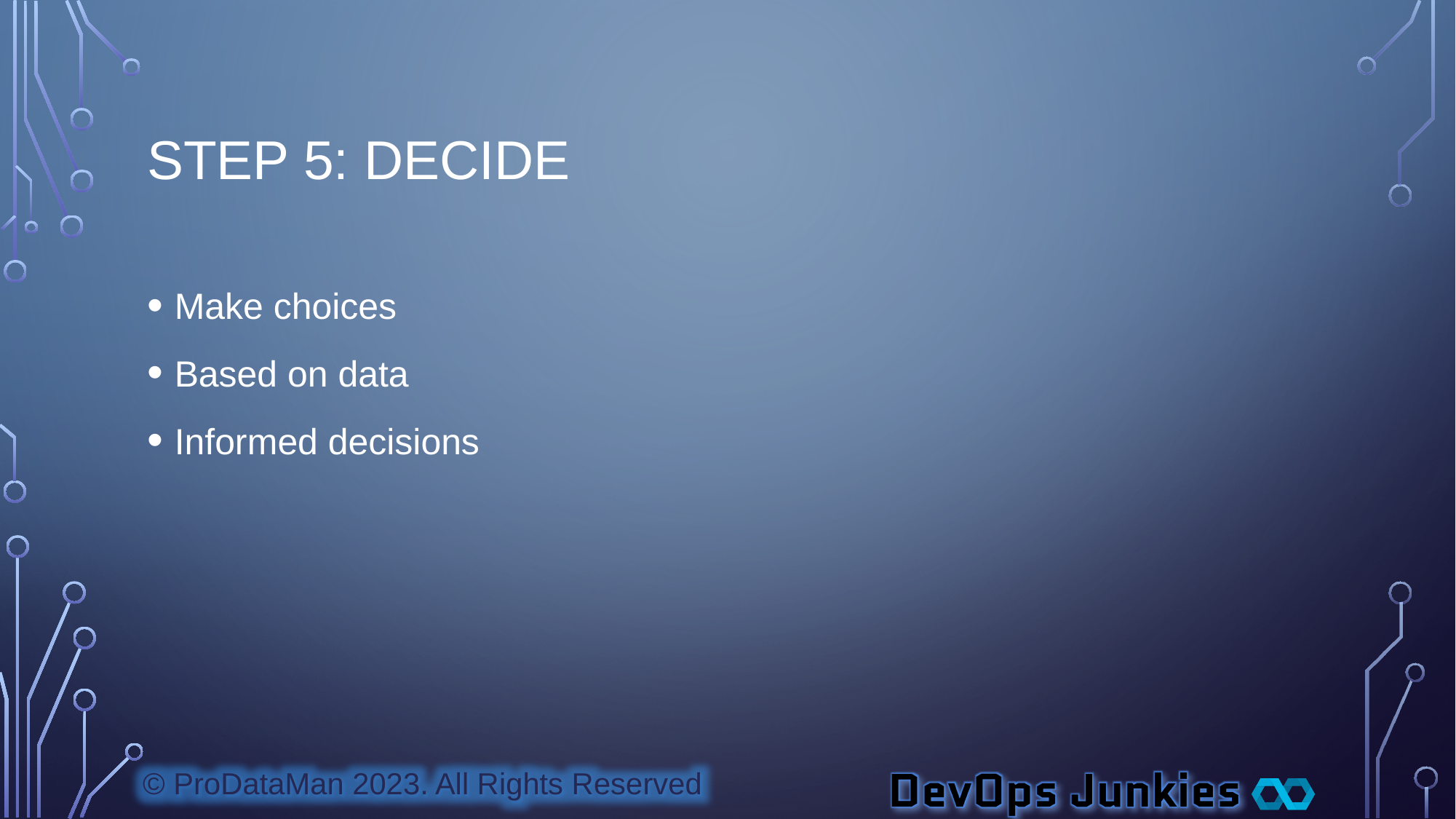

# Step 5: Decide
Make choices
Based on data
Informed decisions